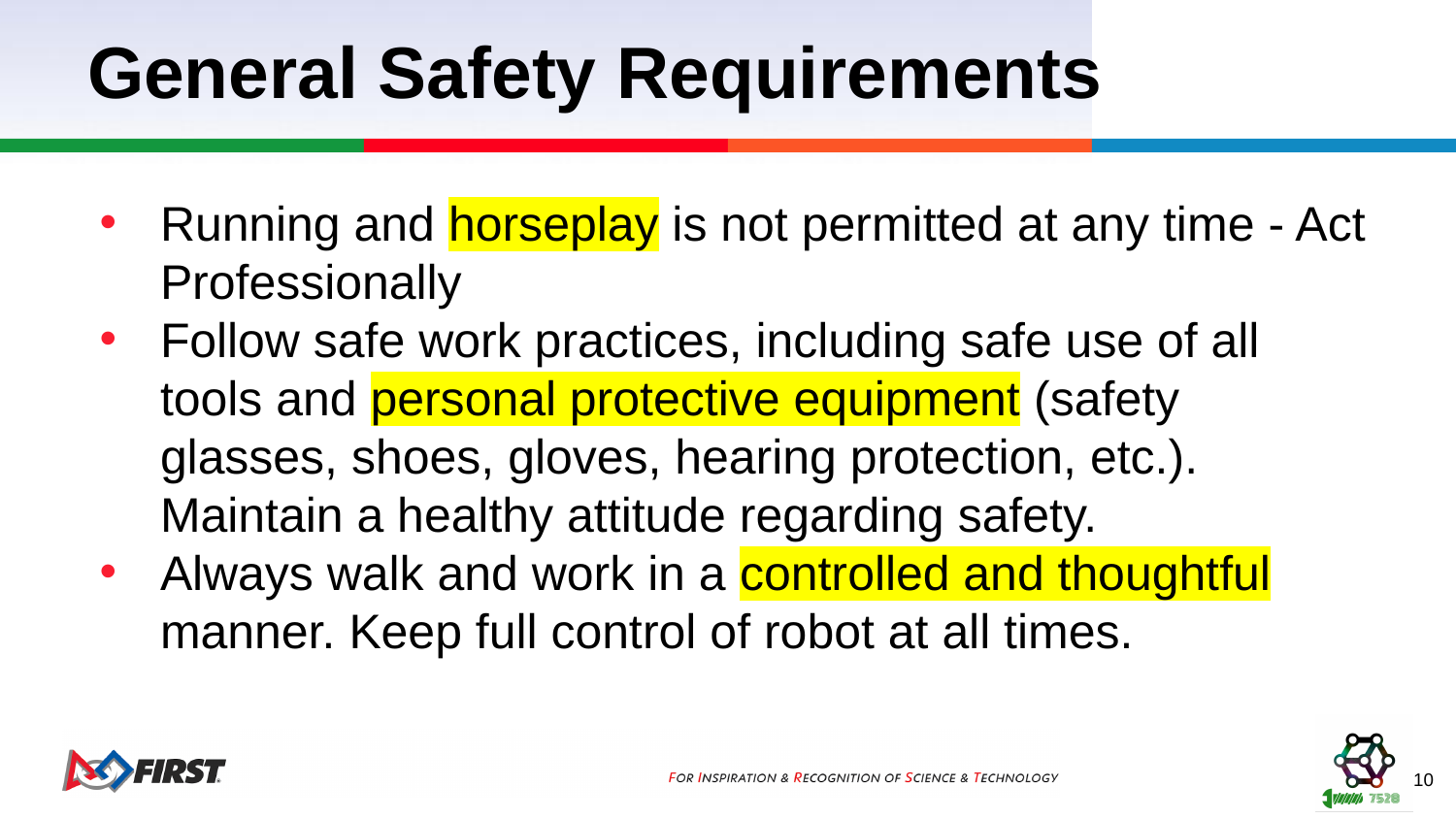

# General Safety Requirements
Running and horseplay is not permitted at any time - Act Professionally
Follow safe work practices, including safe use of all tools and personal protective equipment (safety glasses, shoes, gloves, hearing protection, etc.). Maintain a healthy attitude regarding safety.
Always walk and work in a controlled and thoughtful manner. Keep full control of robot at all times.